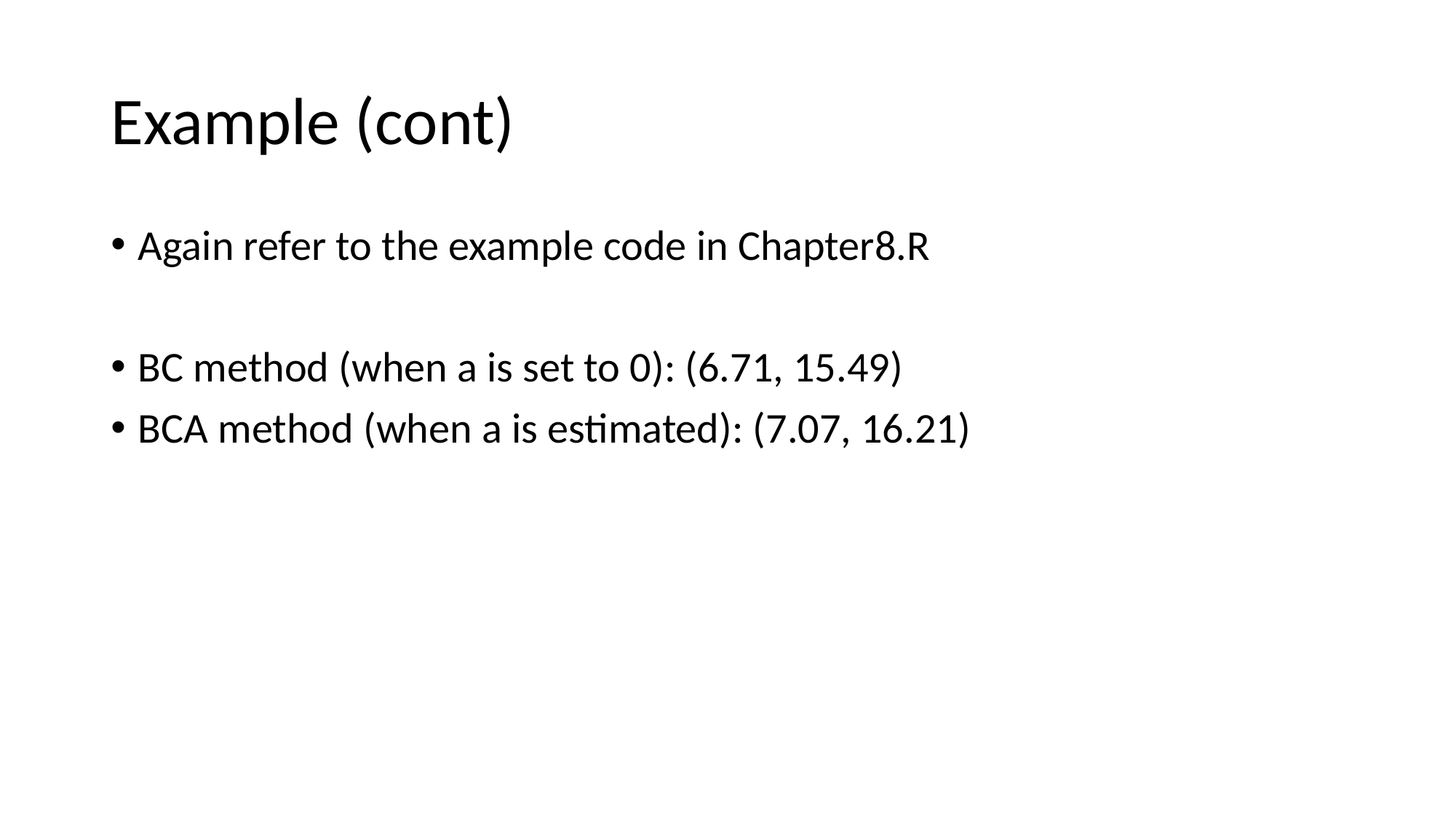

# Example (cont)
Again refer to the example code in Chapter8.R

BC method (when a is set to 0): (6.71, 15.49)
BCA method (when a is estimated): (7.07, 16.21)